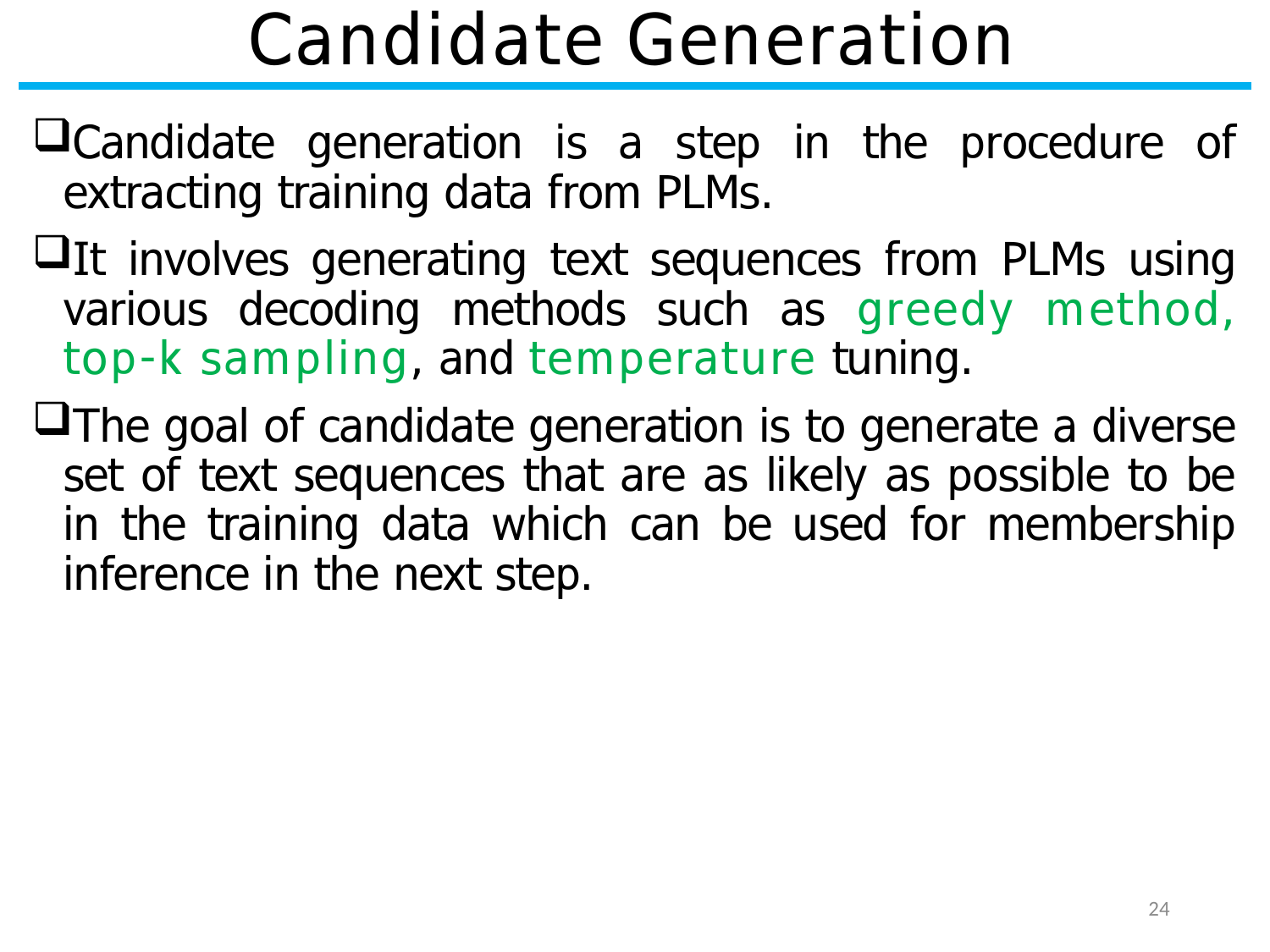

# Candidate Generation

Candidate generation is a step in the procedure of extracting training data from PLMs.
It involves generating text sequences from PLMs using various decoding methods such as greedy method, top-k sampling, and temperature tuning.
The goal of candidate generation is to generate a diverse set of text sequences that are as likely as possible to be in the training data which can be used for membership inference in the next step.
24